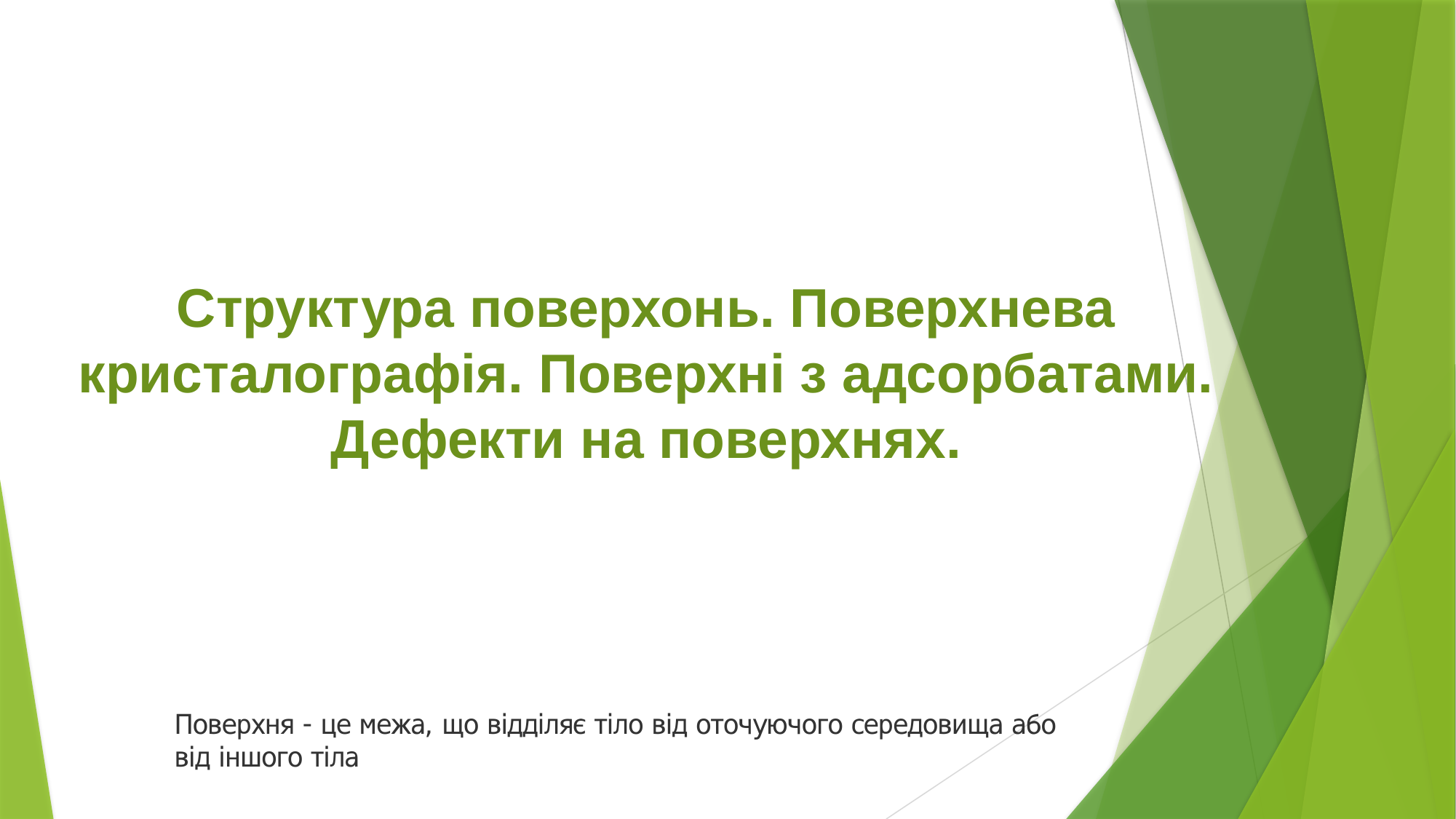

Структура поверхонь. Поверхнева кристалографія. Поверхні з адсорбатами. Дефекти на поверхнях.

Поверхня - це межа, що відділяє тіло від оточуючого середовища або від іншого тіла